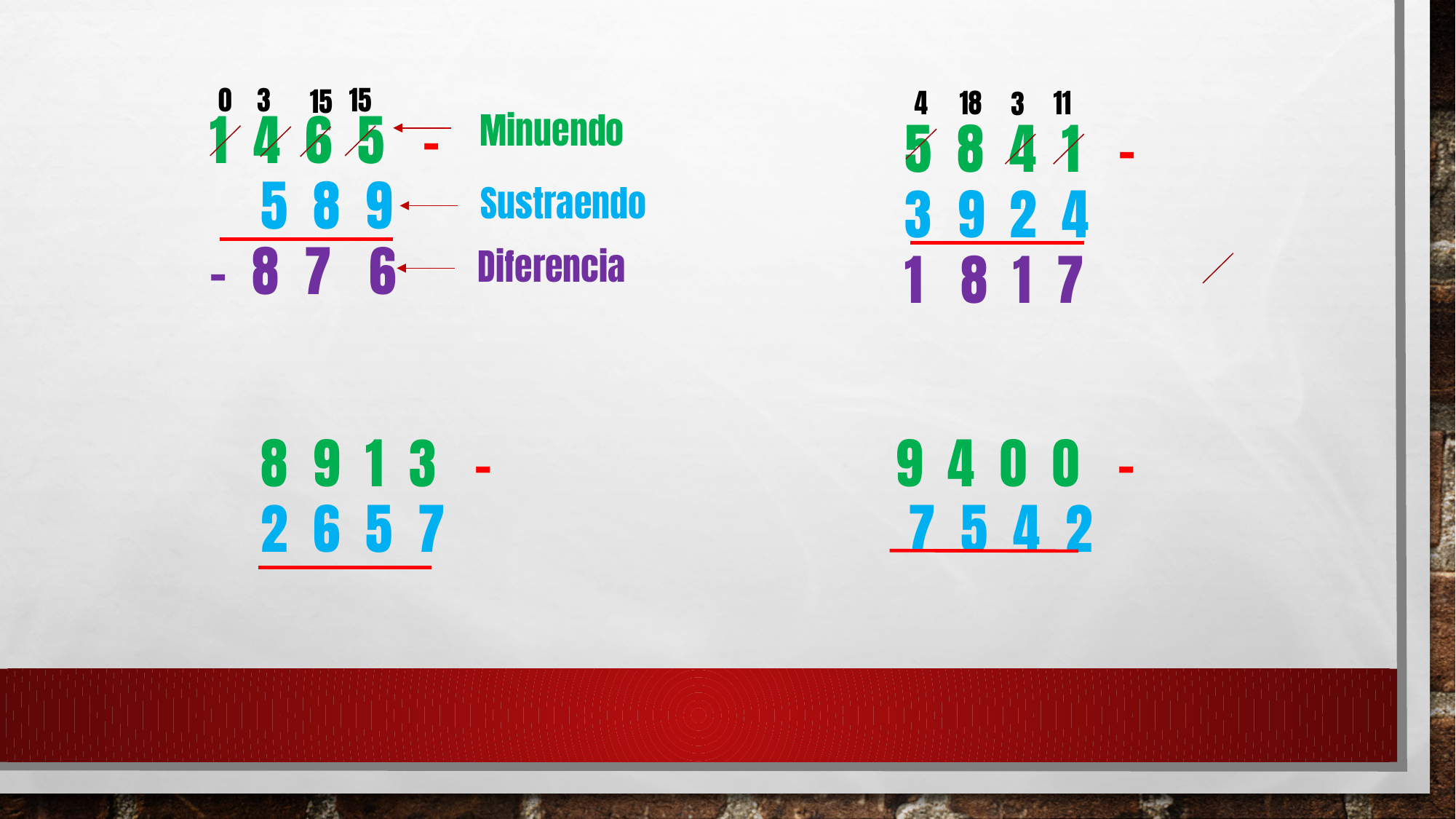

0
3
15
15
4
18
11
3
1  4  6  5   –
    5  8  9
-  8  7   6
Minuendo
5  8  4  1   –
3  9  2  4
1   8  1  7
Sustraendo
Diferencia
8  9  1  3   –
2  6  5  7

9  4  0  0   –
 7  5  4  2